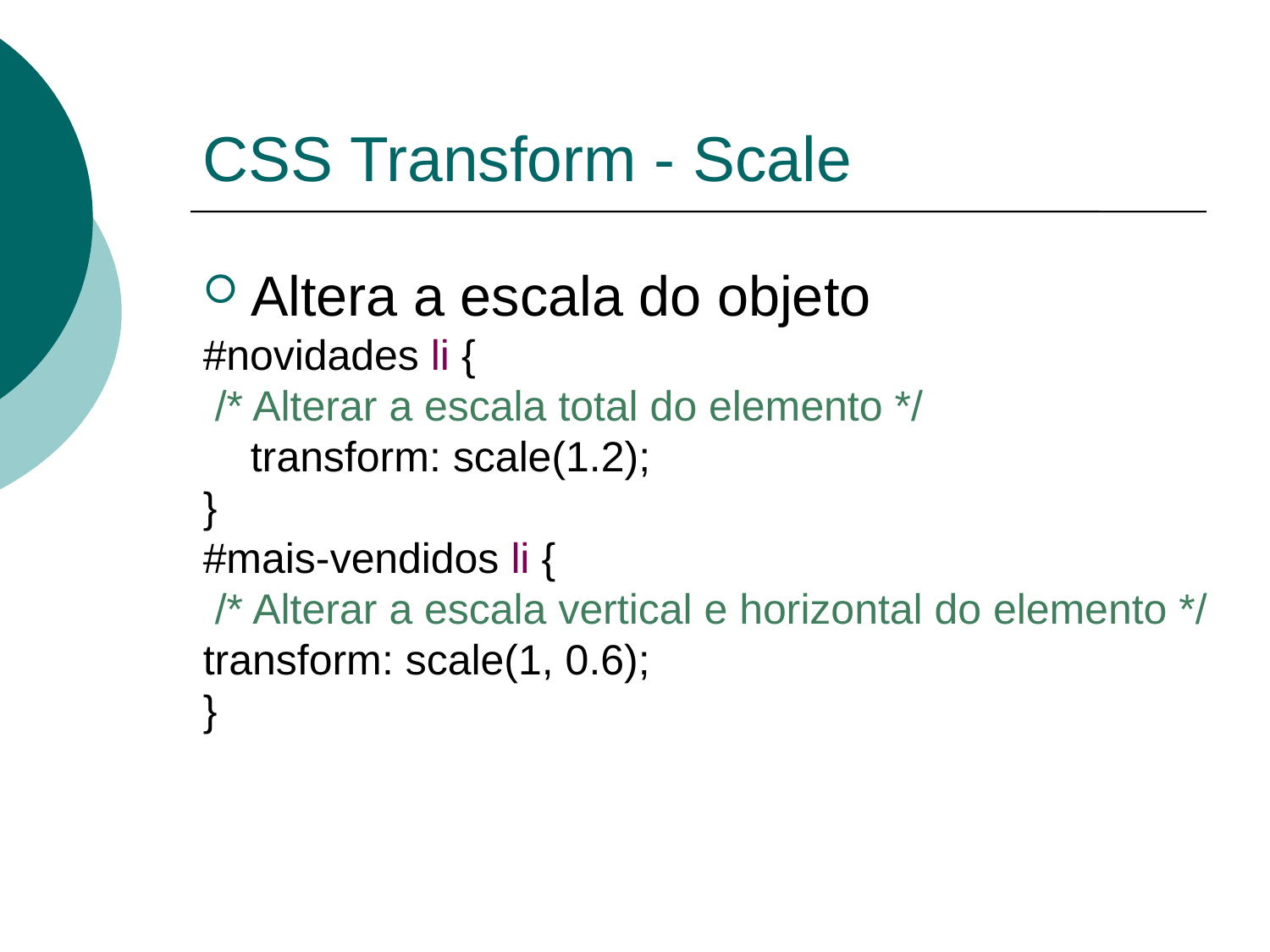

# CSS Transform - Scale
Altera a escala do objeto
#novidades li {
 /* Alterar a escala total do elemento */
    transform: scale(1.2);
}
#mais-vendidos li {
 /* Alterar a escala vertical e horizontal do elemento */
transform: scale(1, 0.6);
}